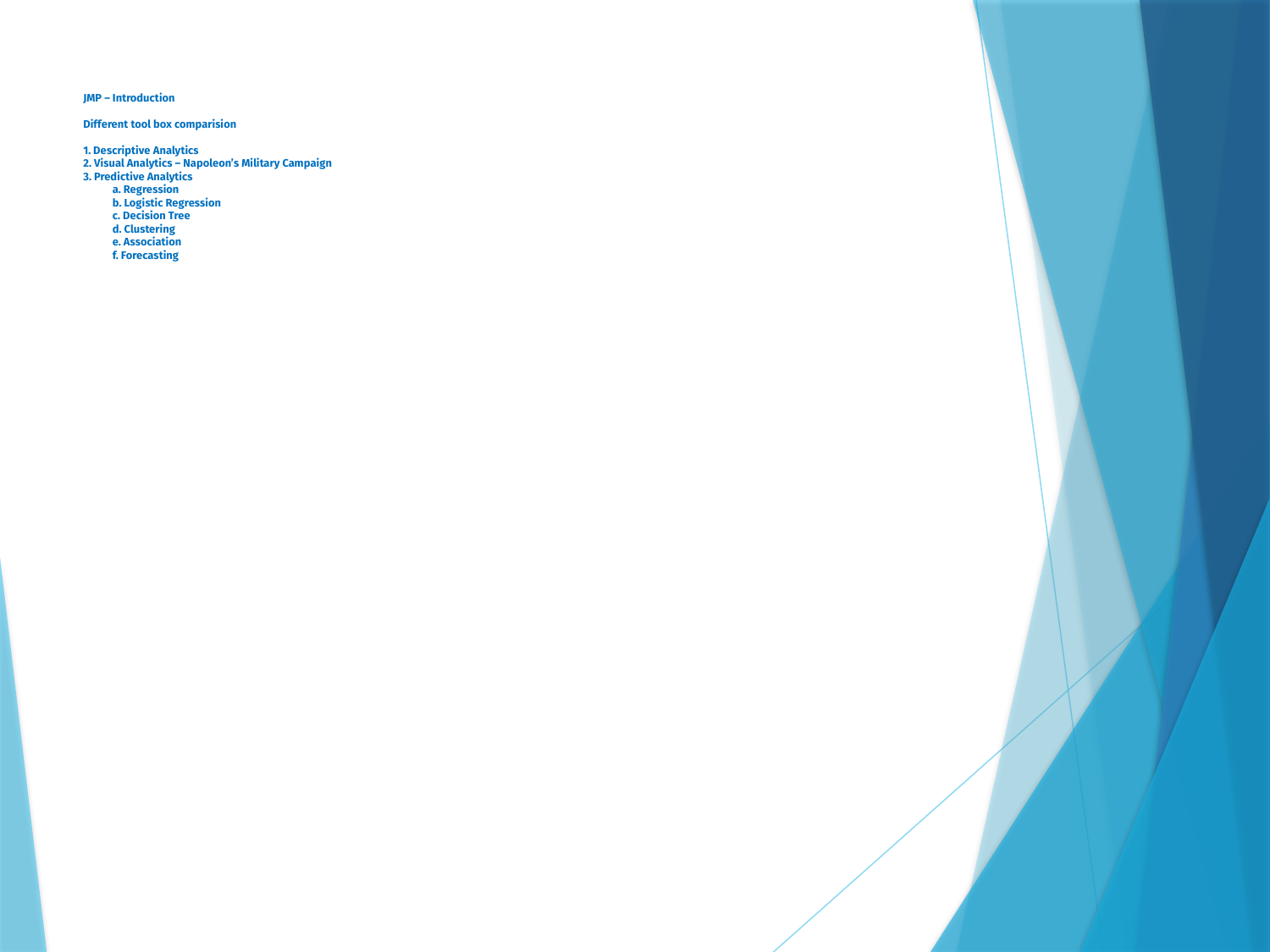

# JMP – Introduction Different tool box comparision 1. Descriptive Analytics 2. Visual Analytics – Napoleon’s Military Campaign 3. Predictive Analytics a. Regression b. Logistic Regression c. Decision Tree d. Clustering e. Association f. Forecasting